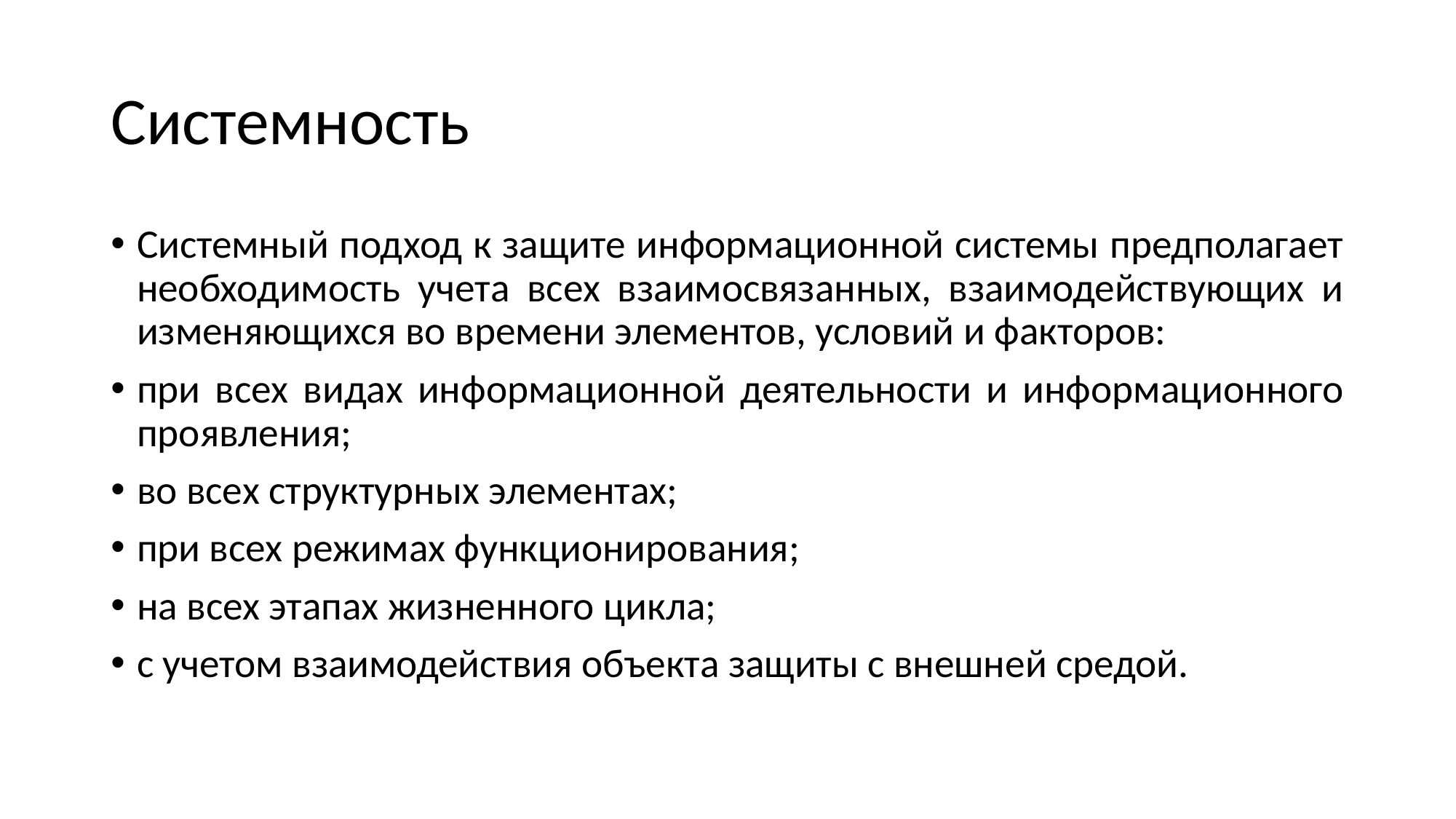

# Системность
Системный подход к защите информационной системы предполагает необходимость учета всех взаимосвязанных, взаимодействующих и изменяющихся во времени элементов, условий и факторов:
при всех видах информационной деятельности и информационного проявления;
во всех структурных элементах;
при всех режимах функционирования;
на всех этапах жизненного цикла;
с учетом взаимодействия объекта защиты с внешней средой.